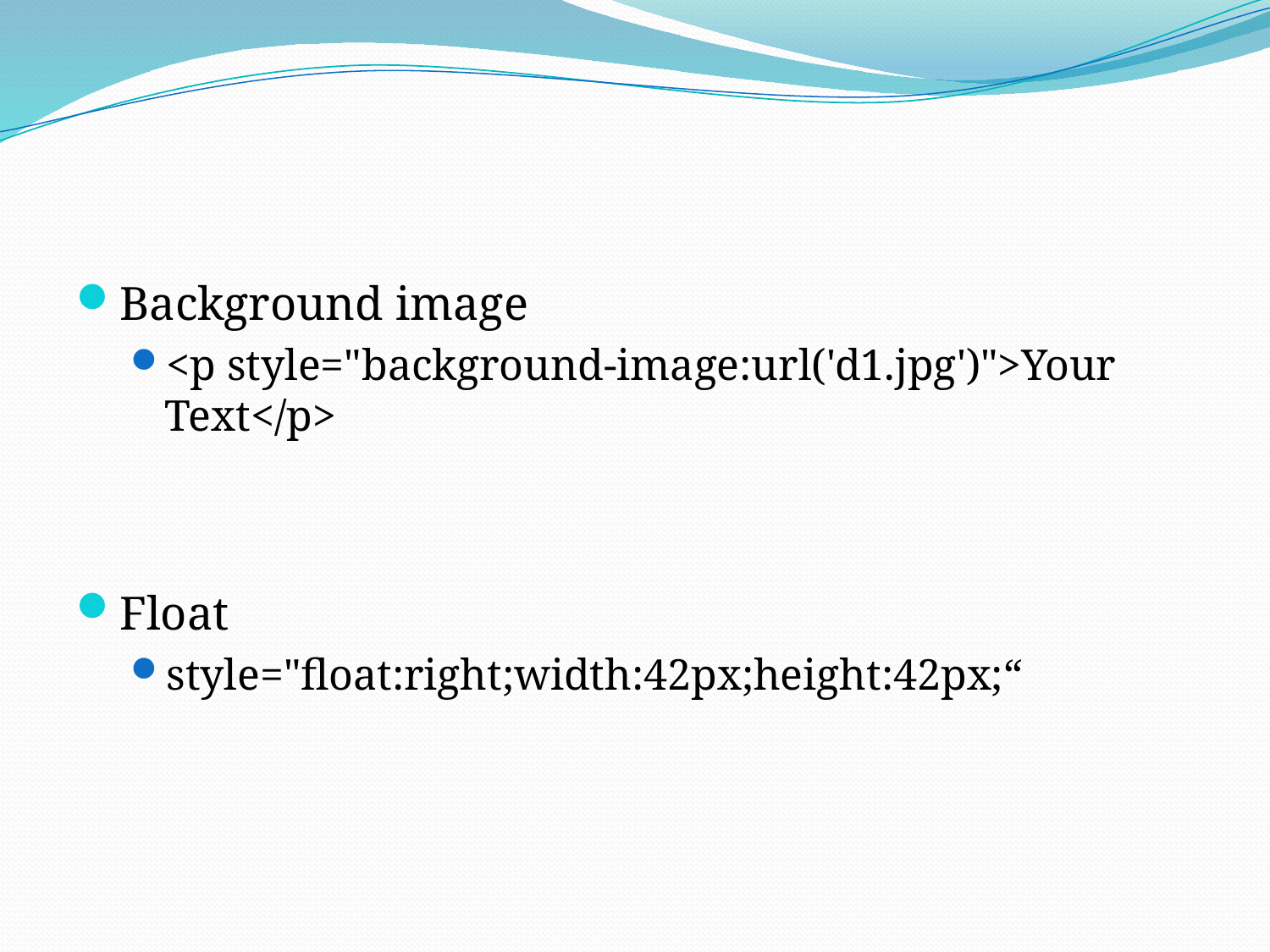

#
Background image
<p style="background-image:url('d1.jpg')">Your Text</p>

Float
style="float:right;width:42px;height:42px;“